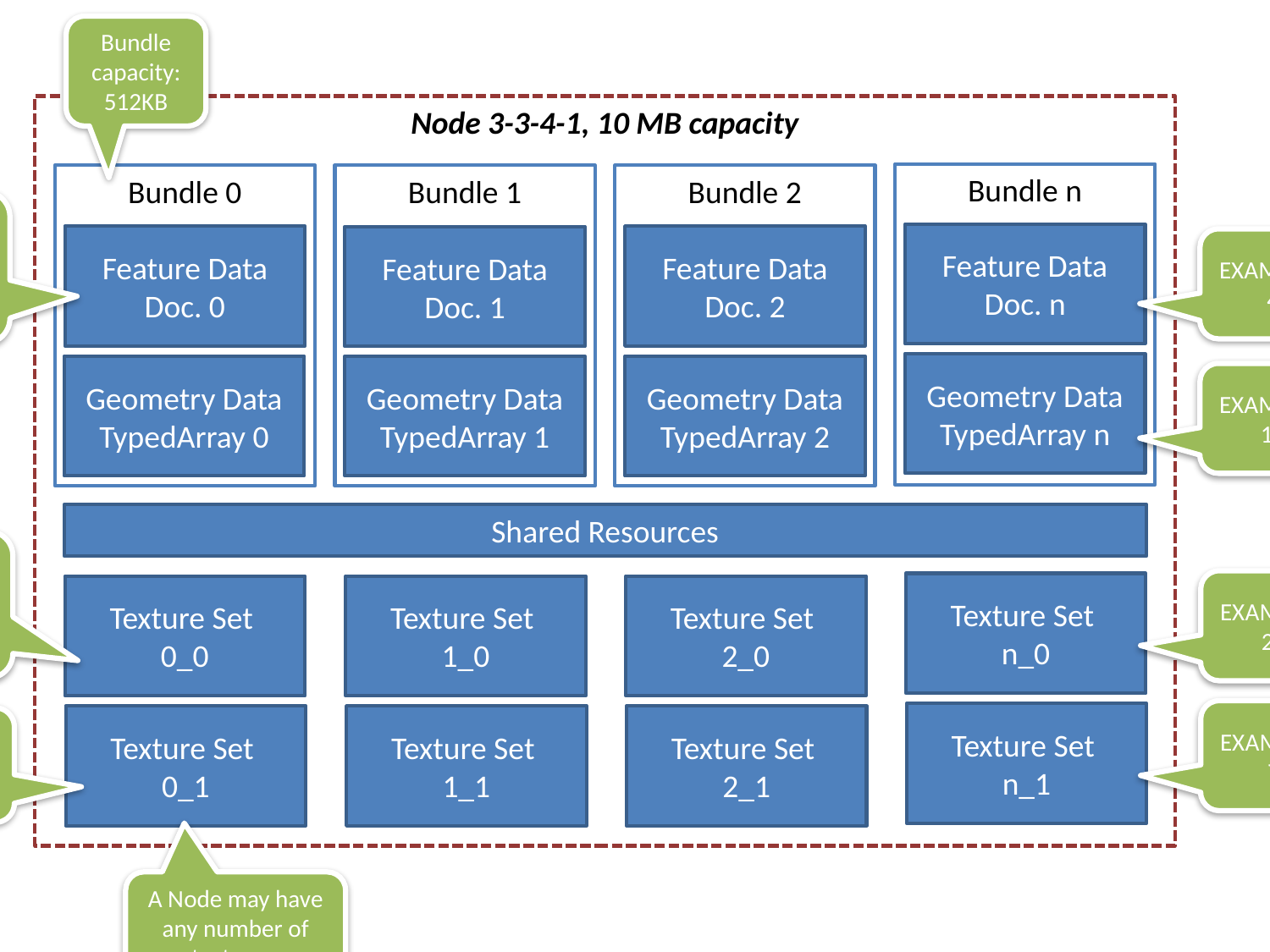

Bundle capacity: 512KB
Node 3-3-4-1, 10 MB capacity
Bundle n
Bundle 0
Bundle 1
Bundle 2
Contains a subset (1..*) of all features belonging to the node.
Feature Data Doc. n
Feature Data Doc. 0
Feature Data Doc. 2
Feature Data Doc. 1
EXAMPLE Size: 40KB
Geometry Data TypedArray n
Geometry Data TypedArray 0
Geometry Data TypedArray 1
Geometry Data TypedArray 2
EXAMPLE Size: 140KB
Shared Resources
Set of 1..* Textures for LOD 0 (Full resolution).
EXAMPLE Size: 250KB
Texture Set
n_0
Texture Set
0_0
Texture Set
1_0
Texture Set
2_0
EXAMPLE Size: 70KB
Texture Set
n_1
Texture Set
0_1
Texture Set
1_1
Texture Set
2_1
Texture LOD 1 (Half resolution).
A Node may have any number of textures.